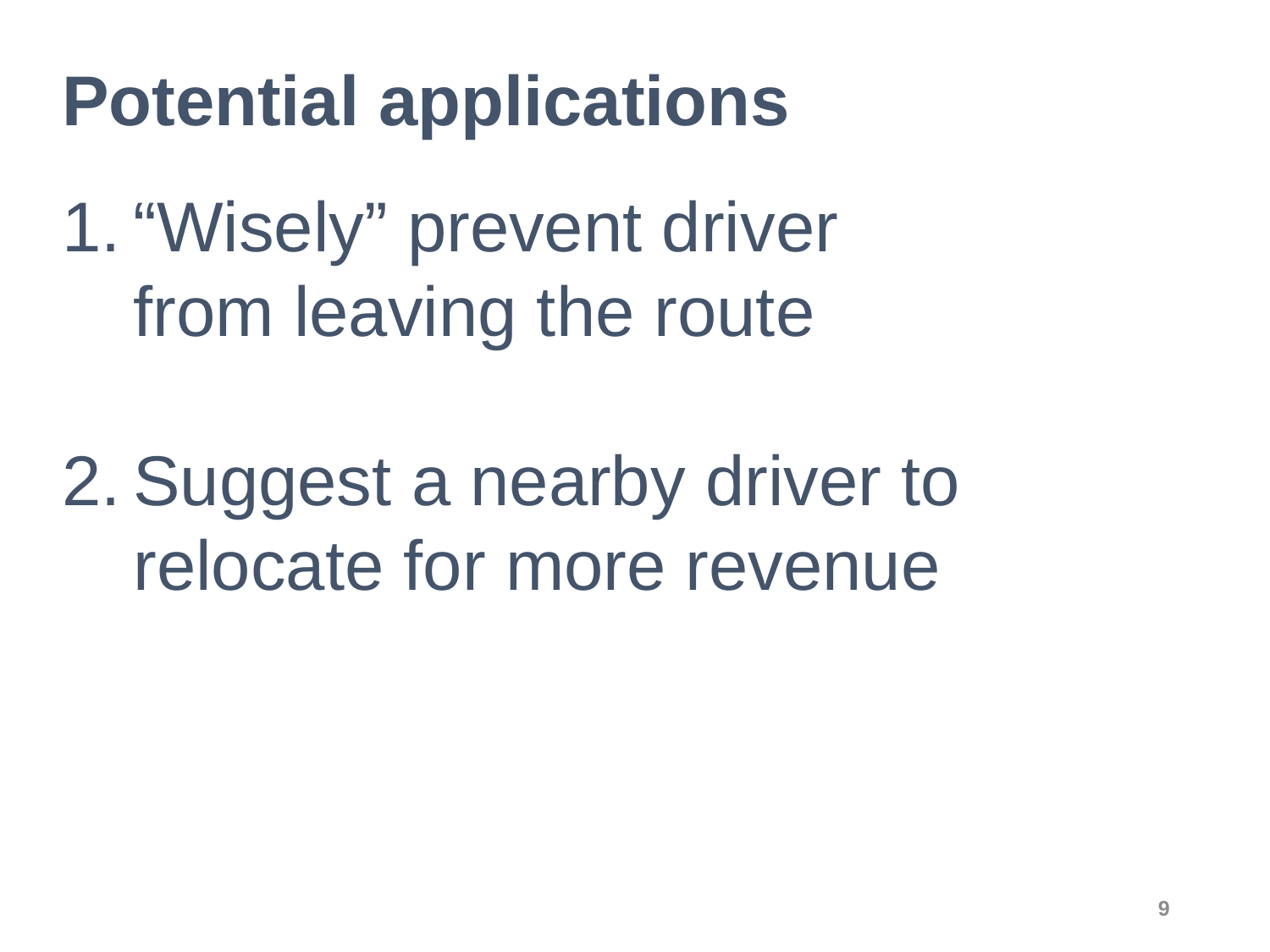

Potential applications
“Wisely” prevent driver from leaving the route

Suggest a nearby driver to relocate for more revenue
9